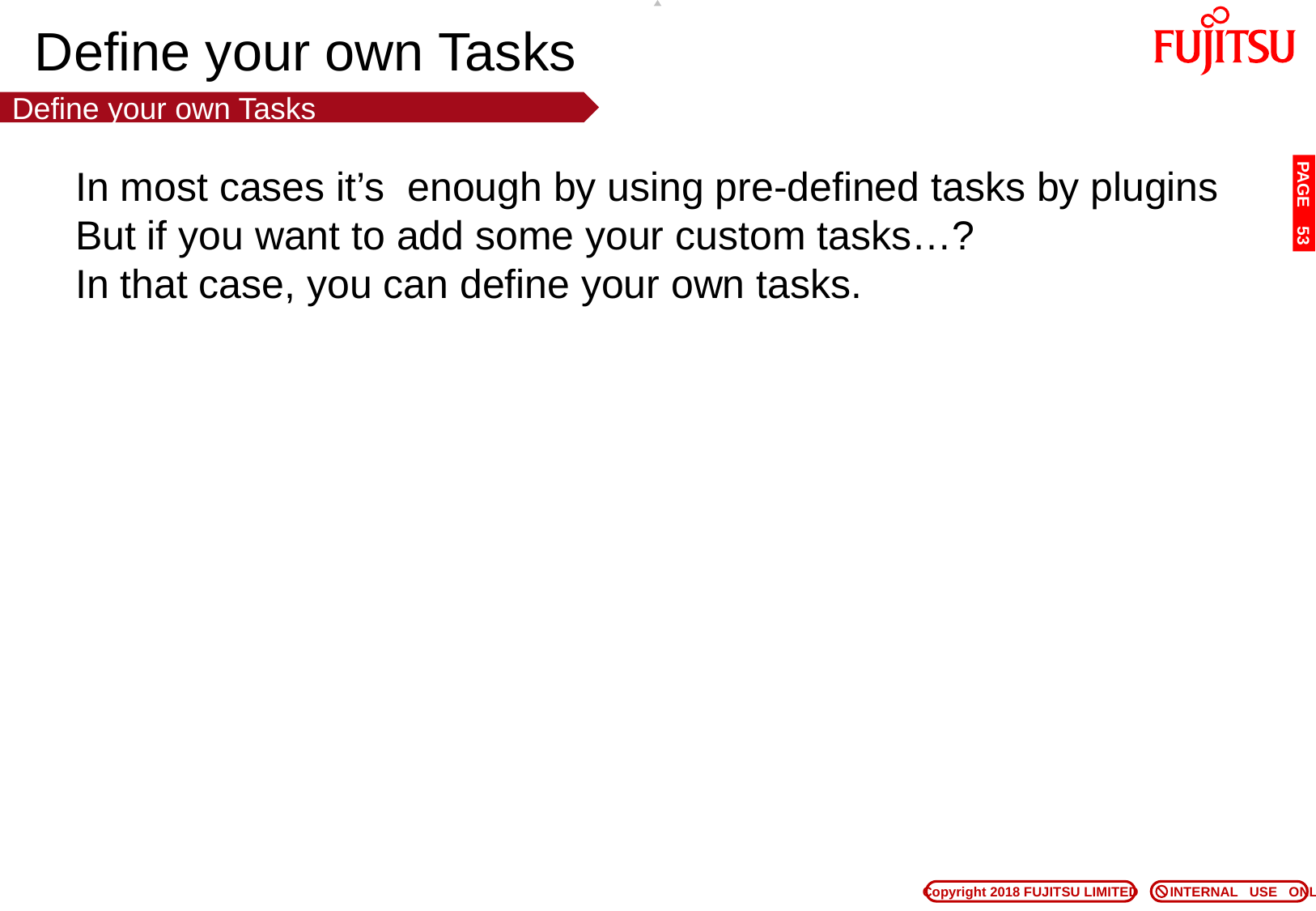

# Define your own Tasks
Define your own Tasks
In most cases it’s  enough by using pre-defined tasks by plugins
But if you want to add some your custom tasks…?
In that case, you can define your own tasks.
PAGE    53